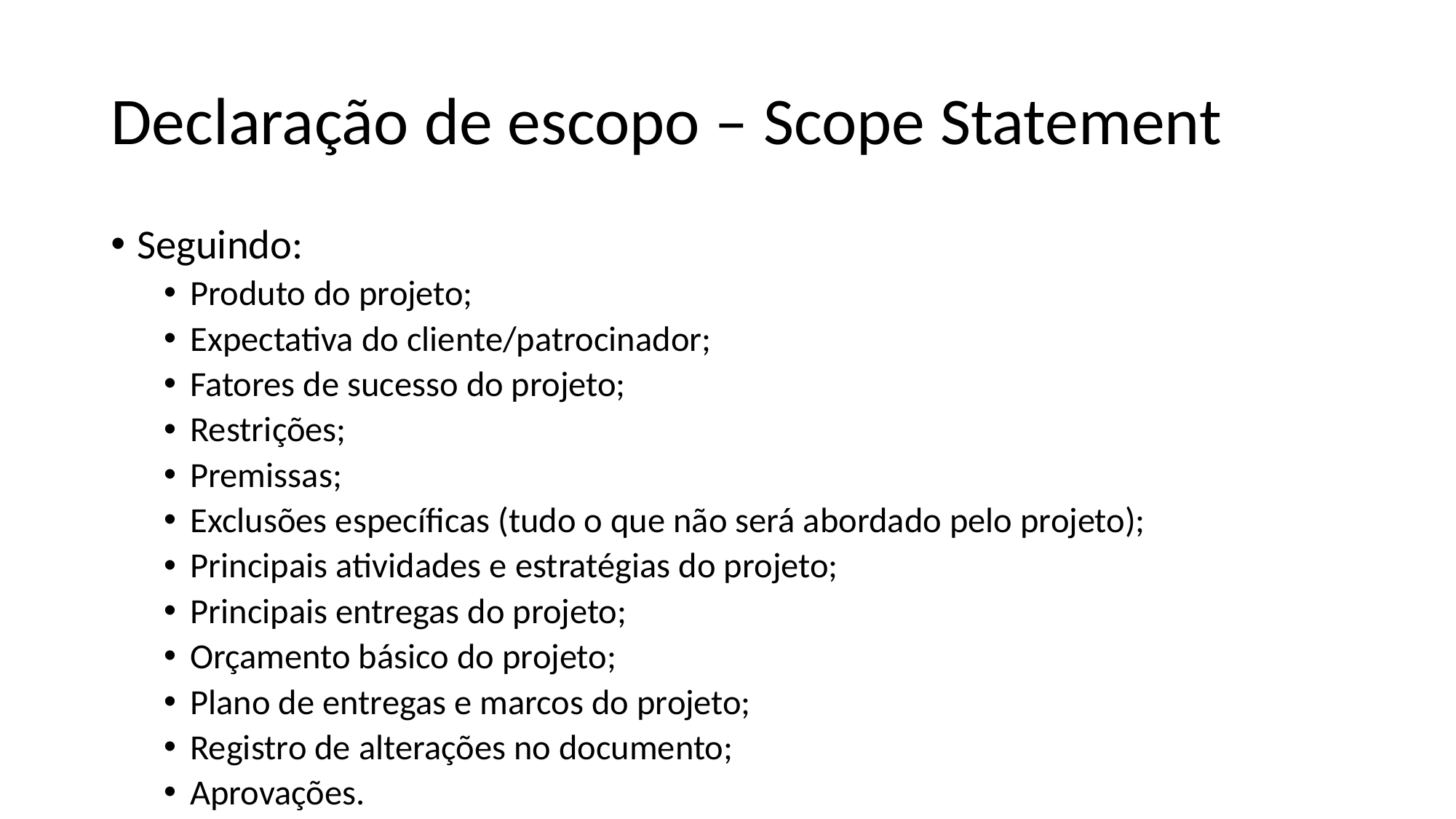

# Declaração de escopo – Scope Statement
Seguindo:
Produto do projeto;
Expectativa do cliente/patrocinador;
Fatores de sucesso do projeto;
Restrições;
Premissas;
Exclusões específicas (tudo o que não será abordado pelo projeto);
Principais atividades e estratégias do projeto;
Principais entregas do projeto;
Orçamento básico do projeto;
Plano de entregas e marcos do projeto;
Registro de alterações no documento;
Aprovações.